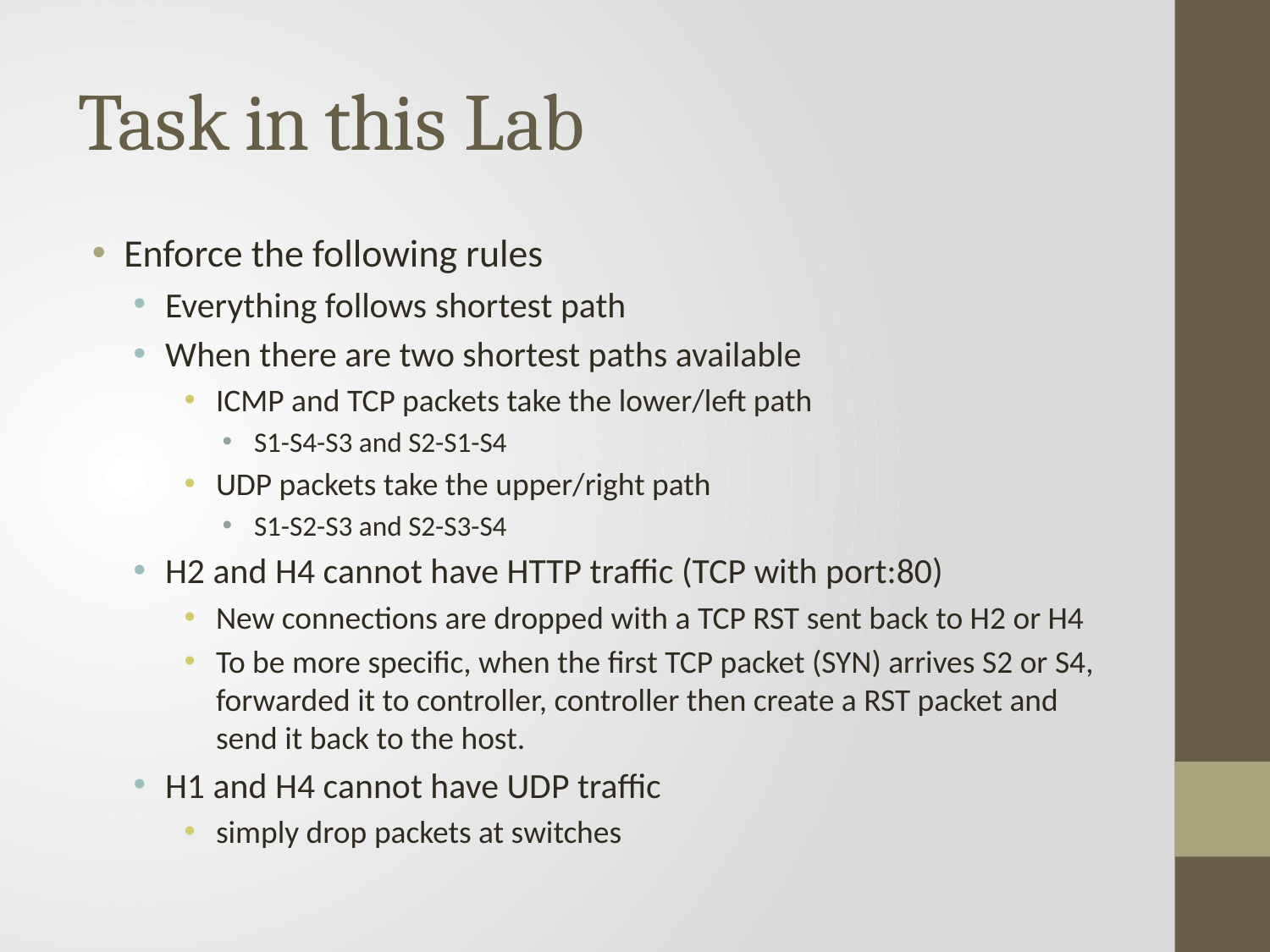

# Task in this Lab
Enforce the following rules
Everything follows shortest path
When there are two shortest paths available
ICMP and TCP packets take the lower/left path
S1-S4-S3 and S2-S1-S4
UDP packets take the upper/right path
S1-S2-S3 and S2-S3-S4
H2 and H4 cannot have HTTP traffic (TCP with port:80)
New connections are dropped with a TCP RST sent back to H2 or H4
To be more specific, when the first TCP packet (SYN) arrives S2 or S4, forwarded it to controller, controller then create a RST packet and send it back to the host.
H1 and H4 cannot have UDP traffic
simply drop packets at switches